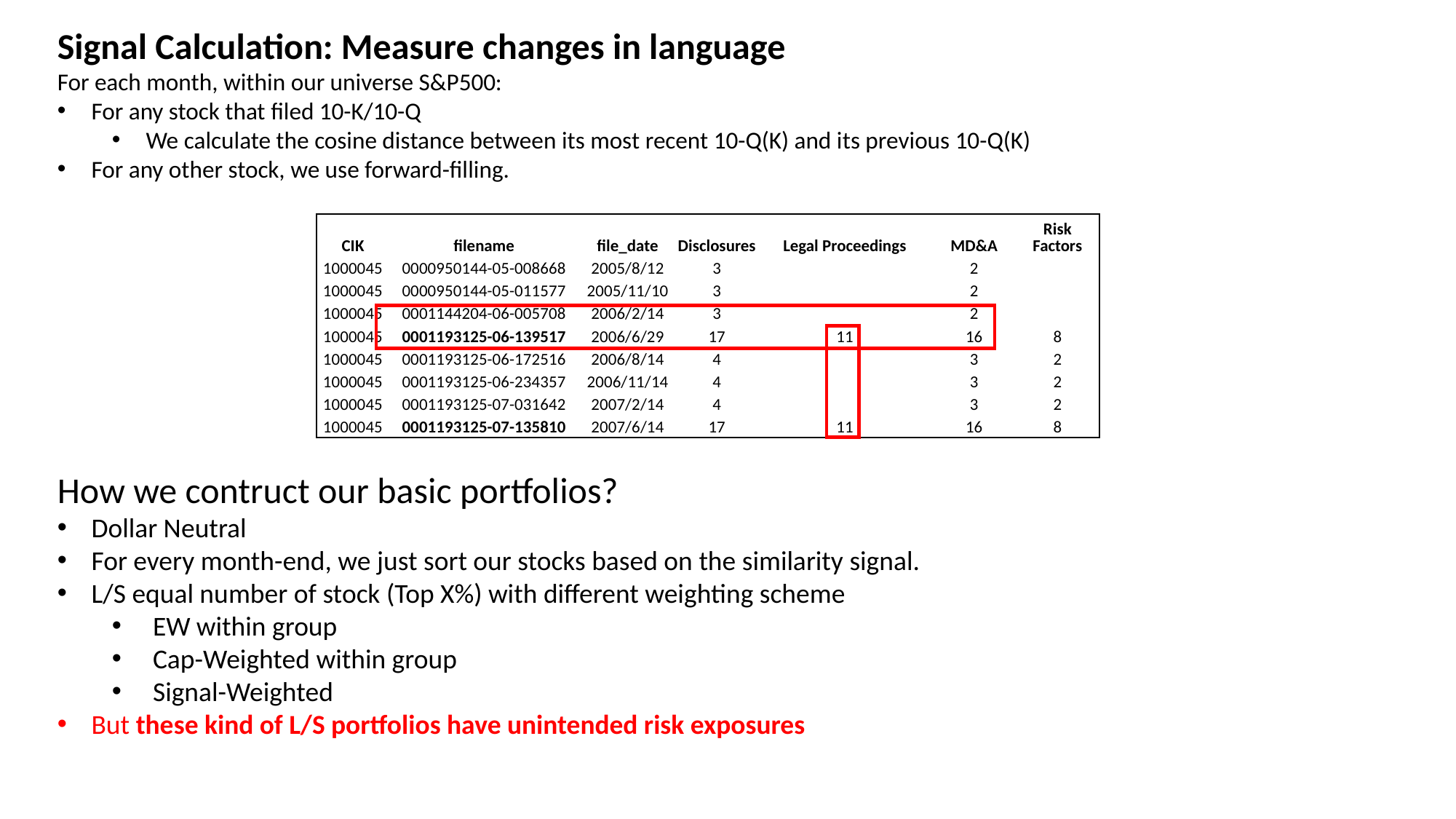

Signal Calculation: Measure changes in language
For each month, within our universe S&P500:
For any stock that filed 10-K/10-Q
We calculate the cosine distance between its most recent 10-Q(K) and its previous 10-Q(K)
For any other stock, we use forward-filling.
| CIK | filename | file\_date | Disclosures | Legal Proceedings | MD&A | Risk Factors |
| --- | --- | --- | --- | --- | --- | --- |
| 1000045 | 0000950144-05-008668 | 2005/8/12 | 3 |  | 2 |  |
| 1000045 | 0000950144-05-011577 | 2005/11/10 | 3 |  | 2 |  |
| 1000045 | 0001144204-06-005708 | 2006/2/14 | 3 |  | 2 |  |
| 1000045 | 0001193125-06-139517 | 2006/6/29 | 17 | 11 | 16 | 8 |
| 1000045 | 0001193125-06-172516 | 2006/8/14 | 4 |  | 3 | 2 |
| 1000045 | 0001193125-06-234357 | 2006/11/14 | 4 |  | 3 | 2 |
| 1000045 | 0001193125-07-031642 | 2007/2/14 | 4 |  | 3 | 2 |
| 1000045 | 0001193125-07-135810 | 2007/6/14 | 17 | 11 | 16 | 8 |

How we contruct our basic portfolios?
Dollar Neutral
For every month-end, we just sort our stocks based on the similarity signal.
L/S equal number of stock (Top X%) with different weighting scheme
EW within group
Cap-Weighted within group
Signal-Weighted
But these kind of L/S portfolios have unintended risk exposures